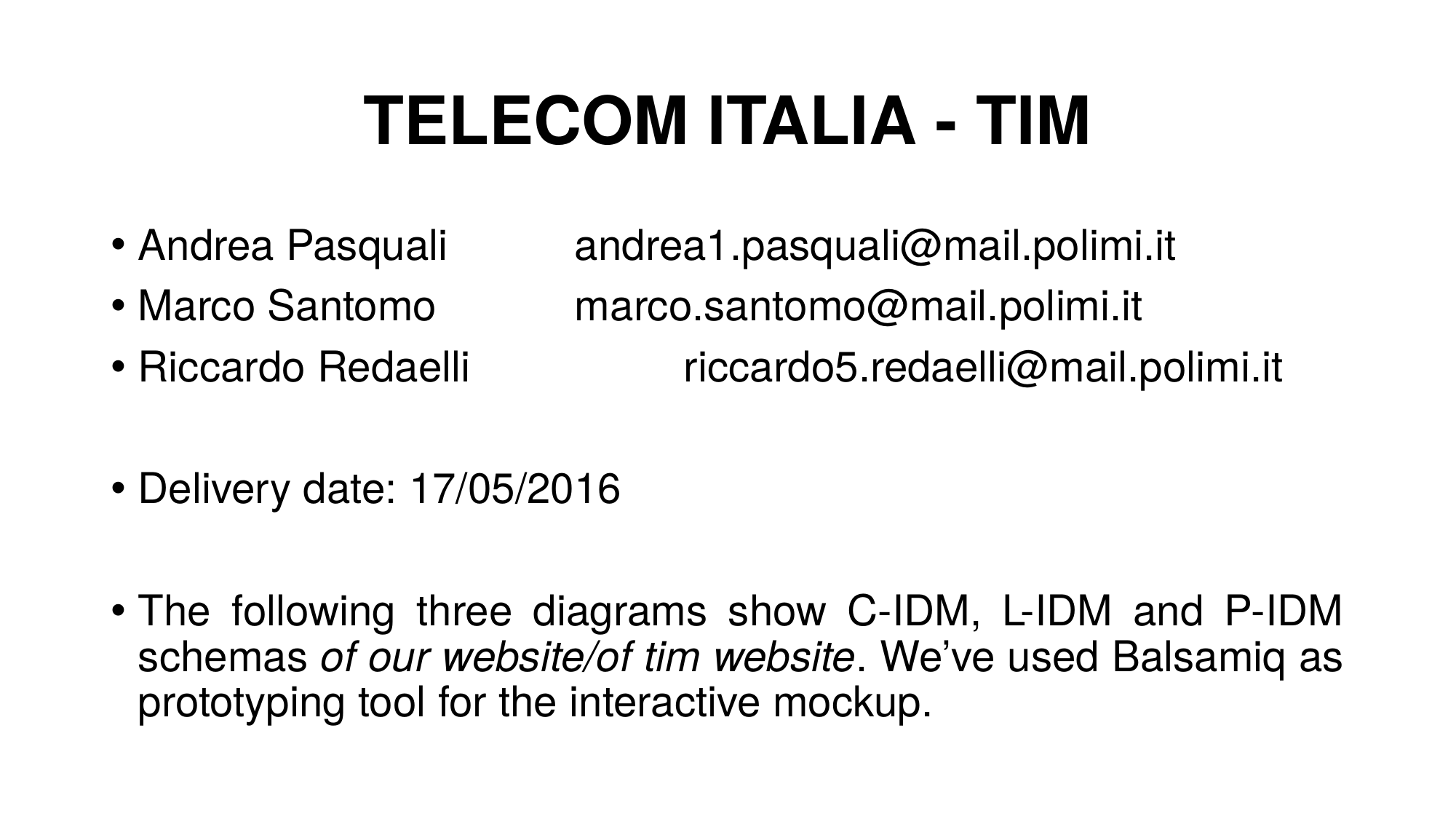

# TELECOM ITALIA - TIM
Andrea Pasquali		andrea1.pasquali@mail.polimi.it
Marco Santomo		marco.santomo@mail.polimi.it
Riccardo Redaelli		​riccardo5.redaelli@mail.polimi.it

Delivery date: 17/05/2016

The following three diagrams show C-IDM, L-IDM and P-IDM schemas of our website/of tim website. We’ve used Balsamiq as prototyping tool for the interactive mockup.